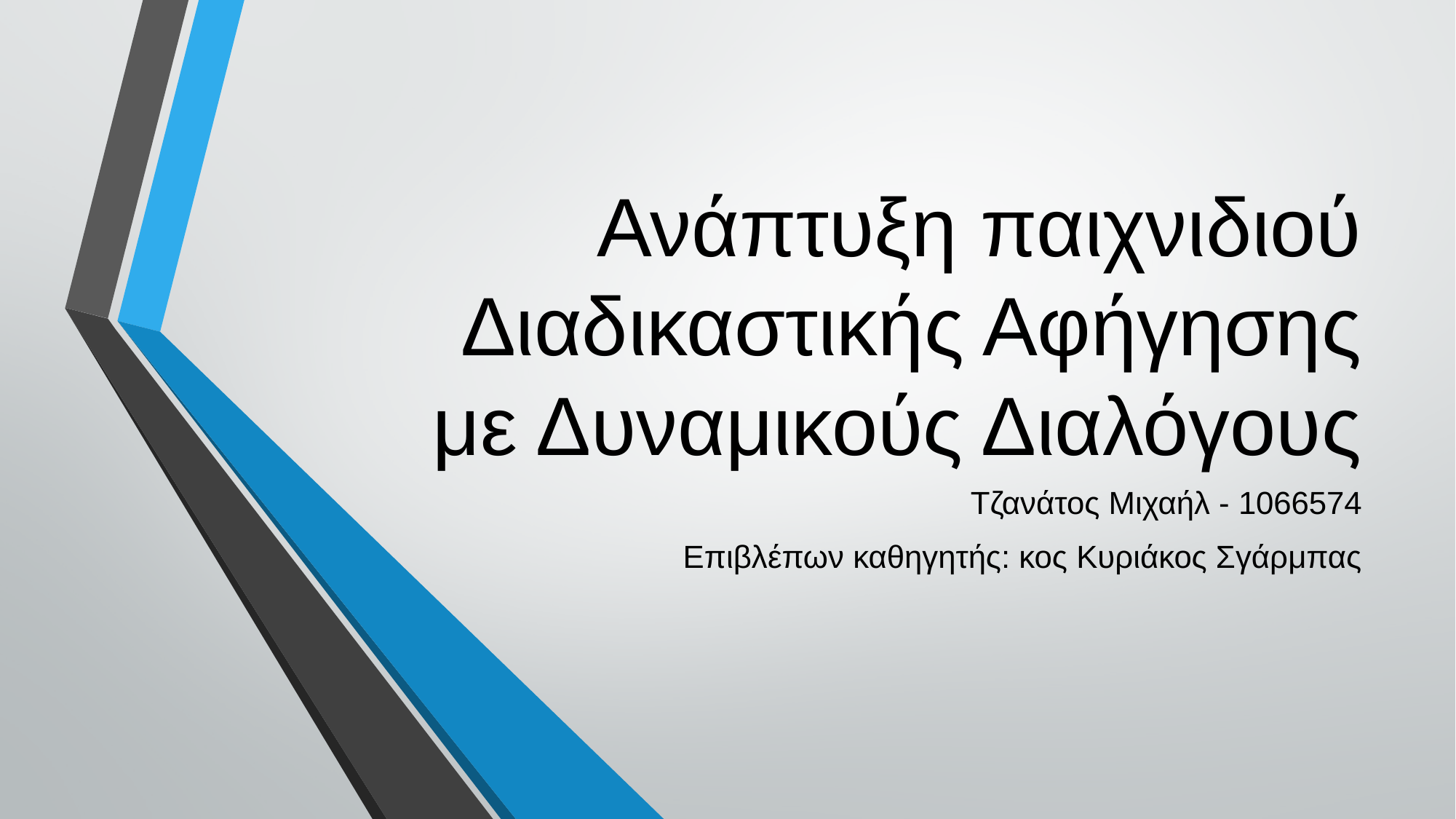

# Ανάπτυξη παιχνιδιού Διαδικαστικής Αφήγησης με Δυναμικούς Διαλόγους
Τζανάτος Μιχαήλ - 1066574
Επιβλέπων καθηγητής: κος Κυριάκος Σγάρμπας